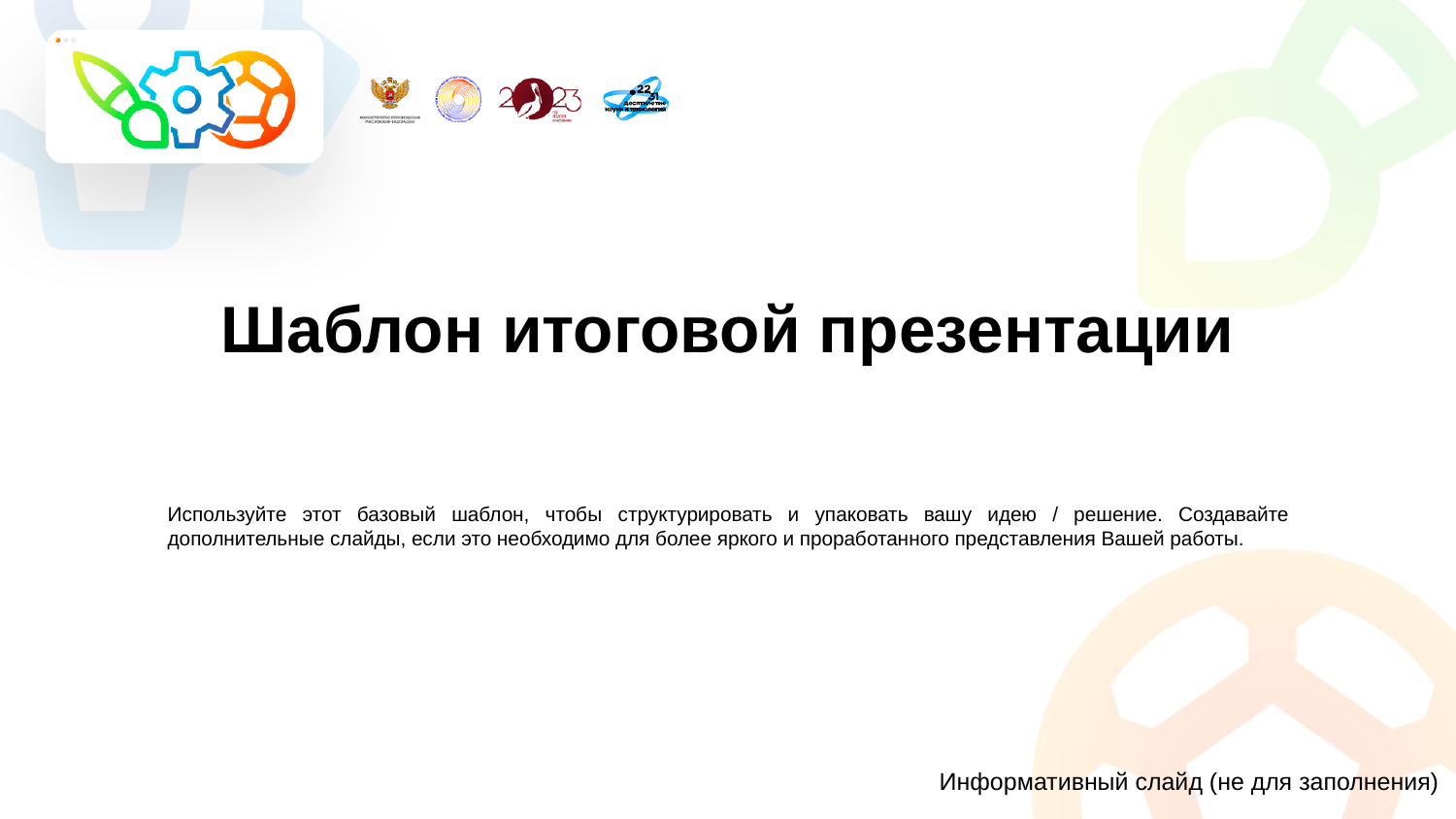

# Шаблон итоговой презентации
Используйте этот базовый шаблон, чтобы структурировать и упаковать вашу идею / решение. Создавайте дополнительные слайды, если это необходимо для более яркого и проработанного представления Вашей работы.

Информативный слайд (не для заполнения)